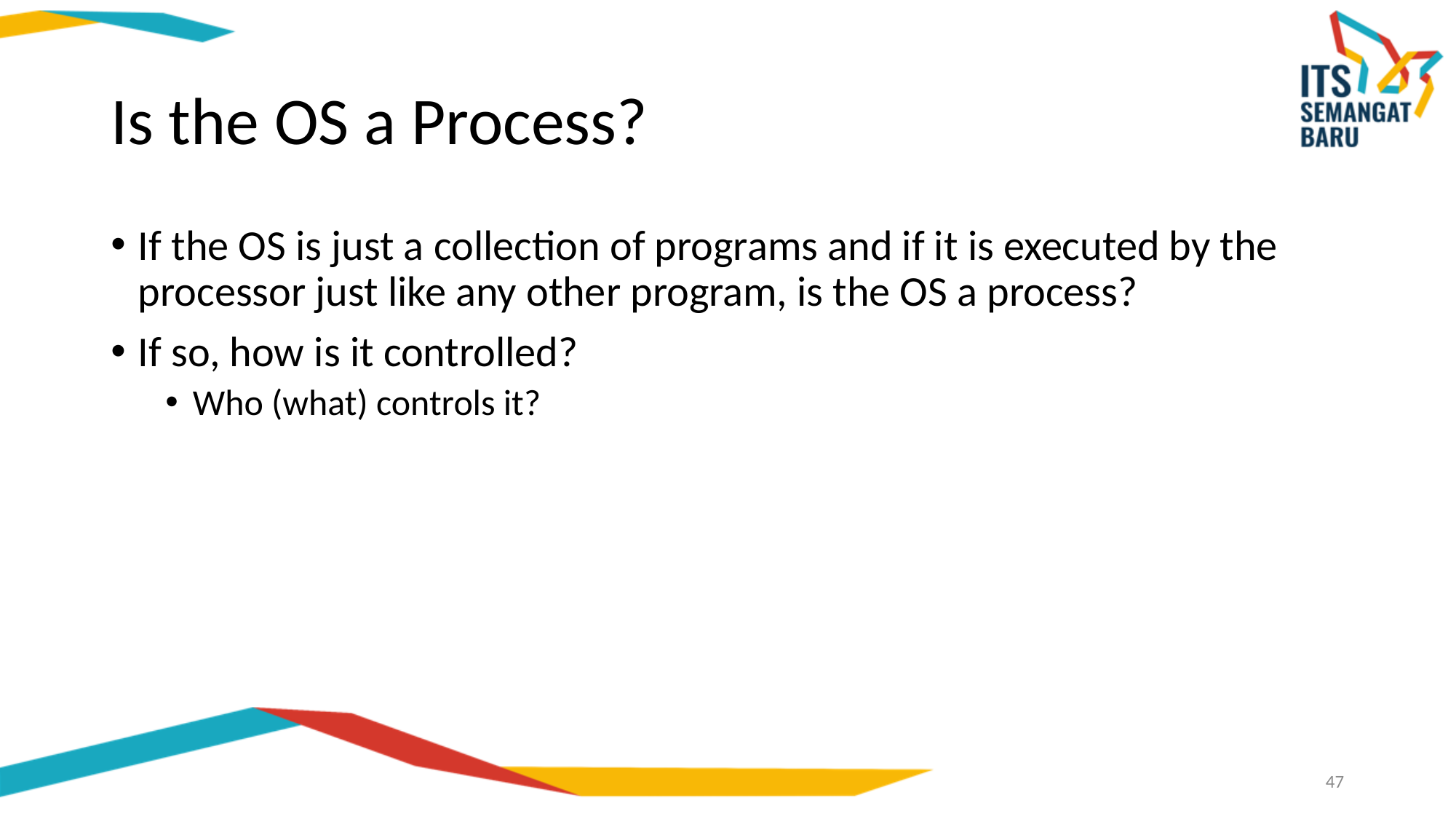

# Is the OS a Process?
If the OS is just a collection of programs and if it is executed by the processor just like any other program, is the OS a process?
If so, how is it controlled?
Who (what) controls it?
47